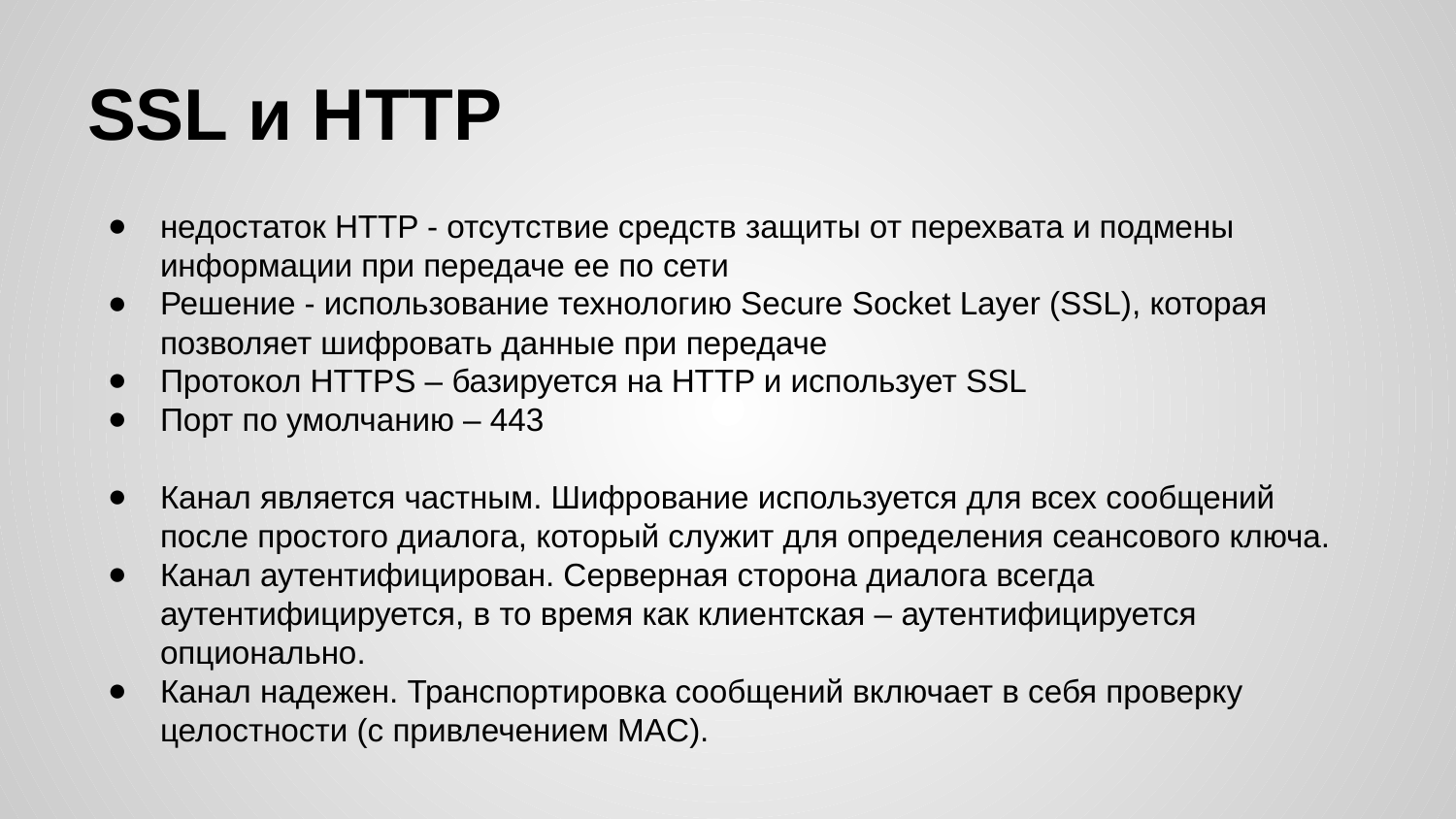

# SSL и HTTP
недостаток HTTP - отсутствие средств защиты от перехвата и подмены информации при передаче ее по сети
Решение - использование технологию Secure Socket Layer (SSL), которая позволяет шифровать данные при передаче
Протокол HTTPS – базируется на HTTP и использует SSL
Порт по умолчанию – 443

Канал является частным. Шифрование используется для всех сообщений после простого диалога, который служит для определения сеансового ключа.
Канал аутентифицирован. Серверная сторона диалога всегда аутентифицируется, в то время как клиентская – аутентифицируется опционально.
Канал надежен. Транспортировка сообщений включает в себя проверку целостности (с привлечением MAC).